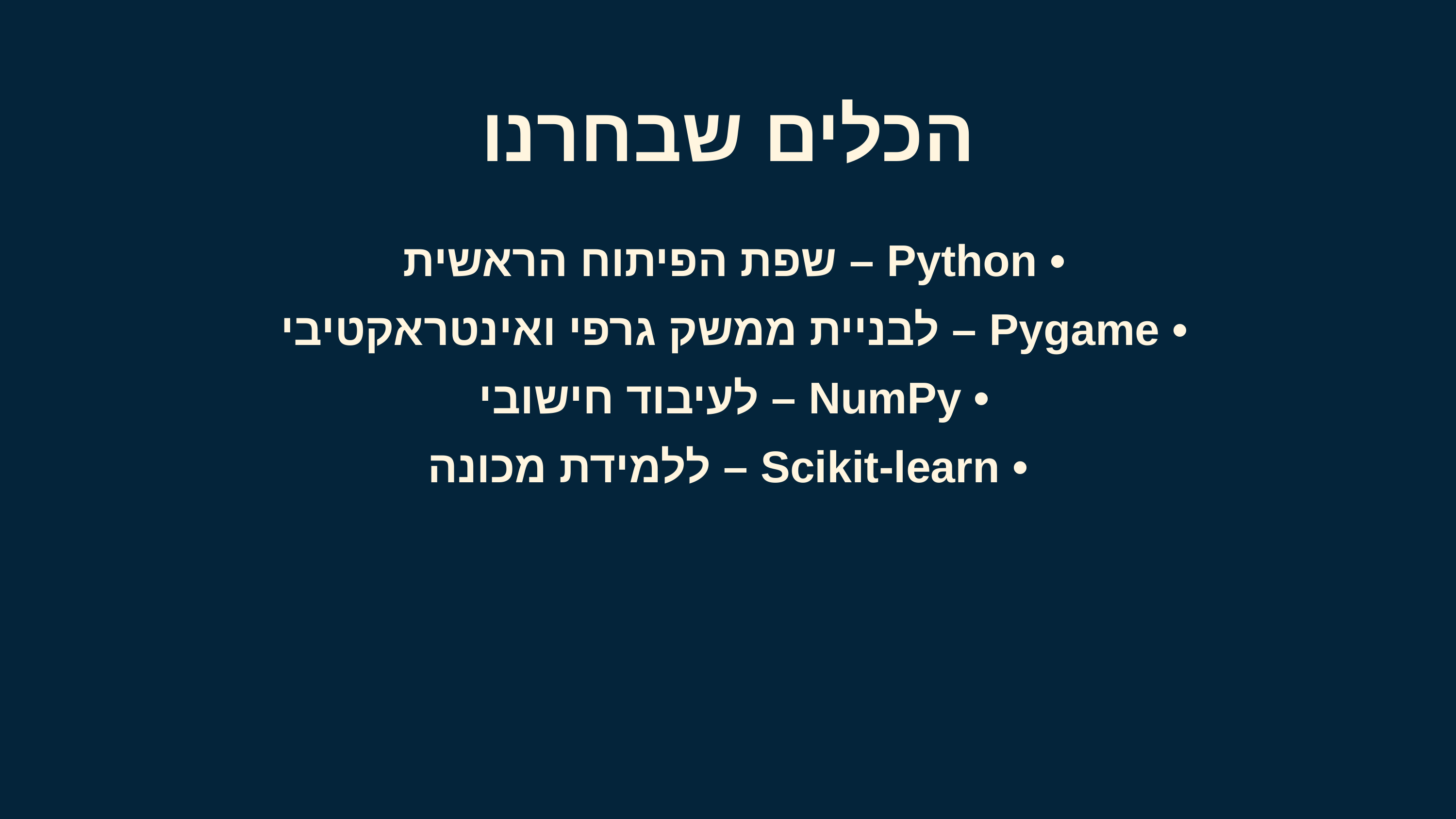

הכלים שבחרנו
• Python – שפת הפיתוח הראשית
• Pygame – לבניית ממשק גרפי ואינטראקטיבי
• NumPy – לעיבוד חישובי
• Scikit-learn – ללמידת מכונה